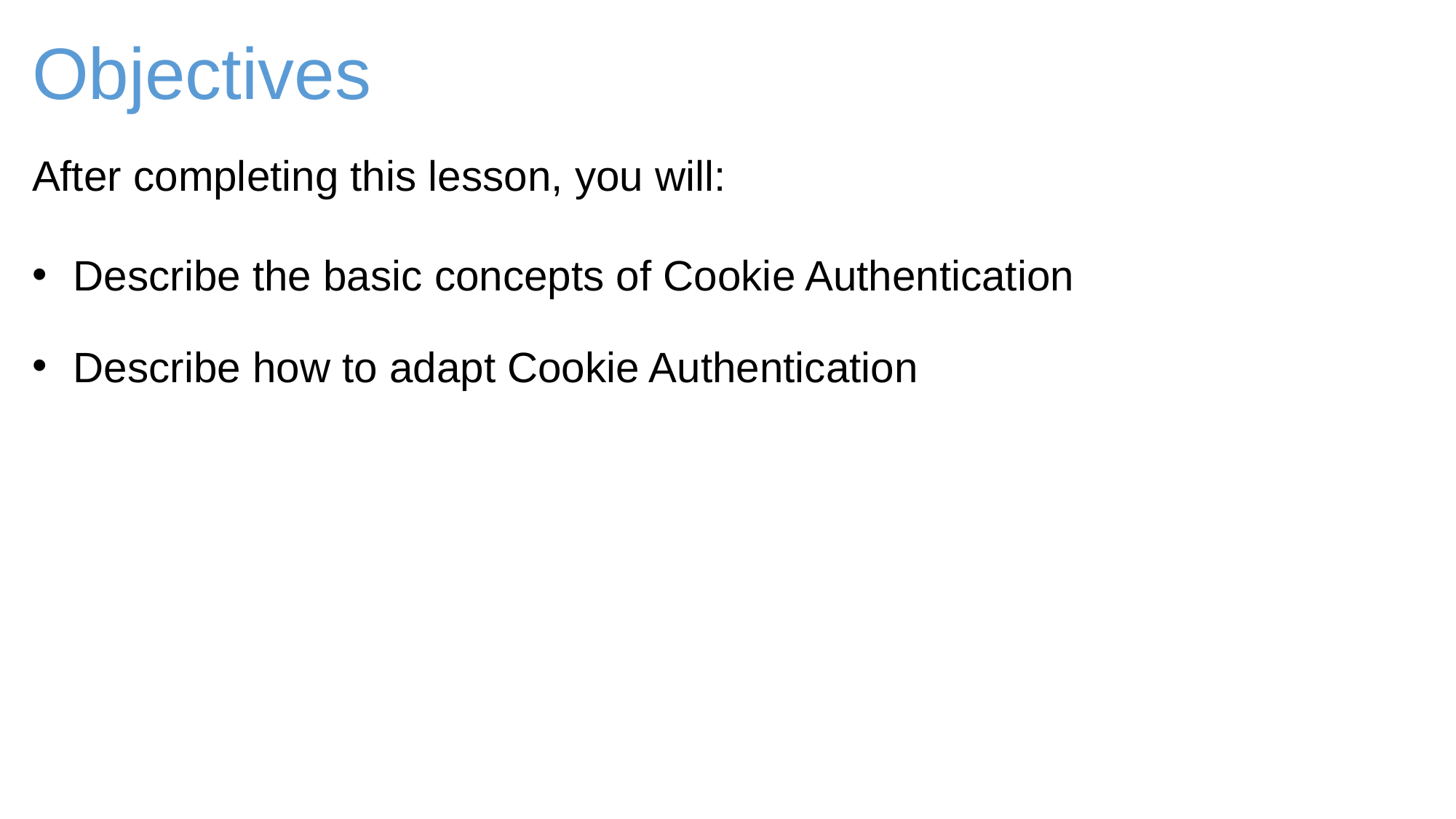

Describe the basic concepts of Cookie Authentication
Describe how to adapt Cookie Authentication